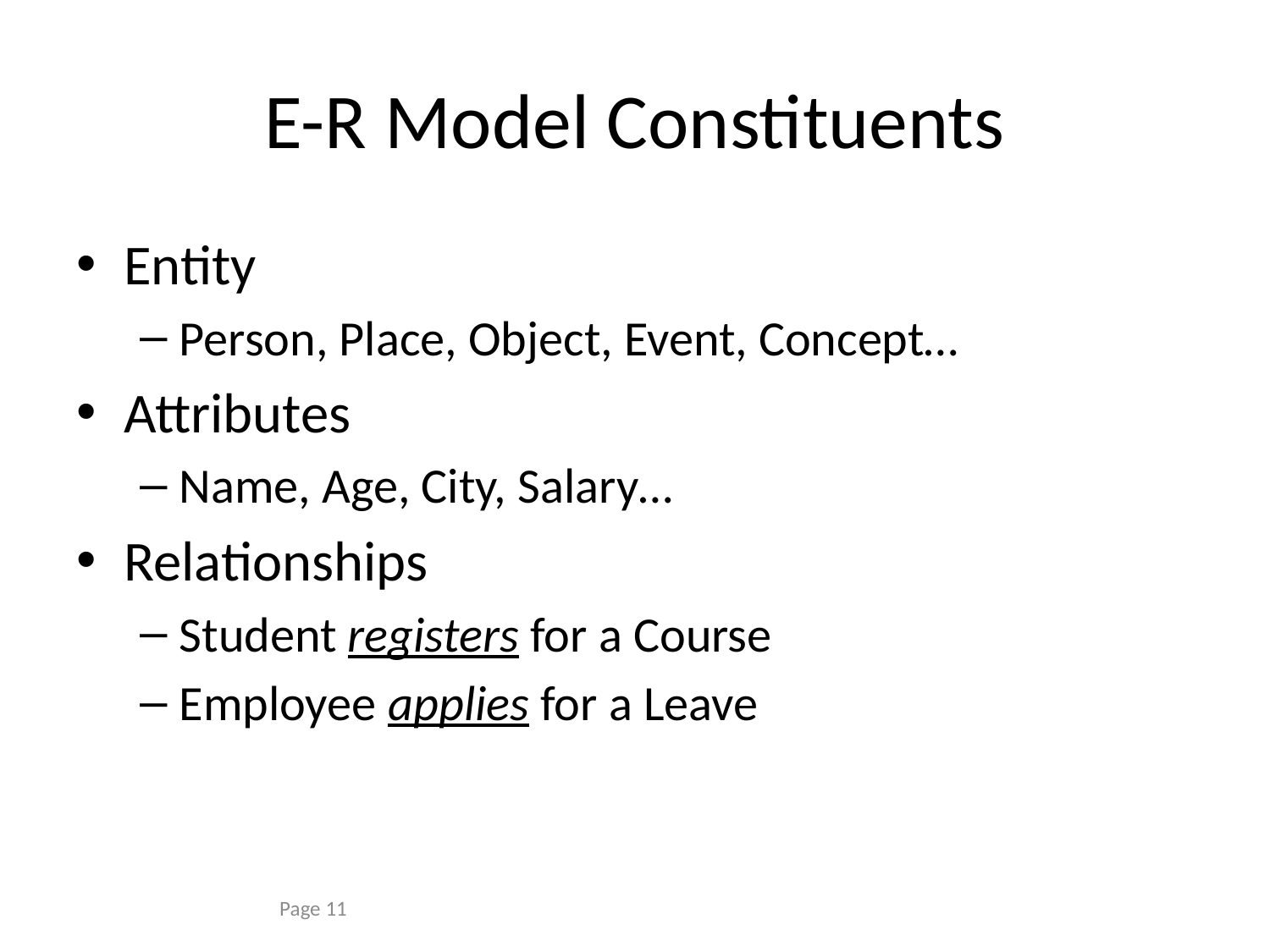

# E-R Model Constituents
Entity
Person, Place, Object, Event, Concept…
Attributes
Name, Age, City, Salary…
Relationships
Student registers for a Course
Employee applies for a Leave
Page 11